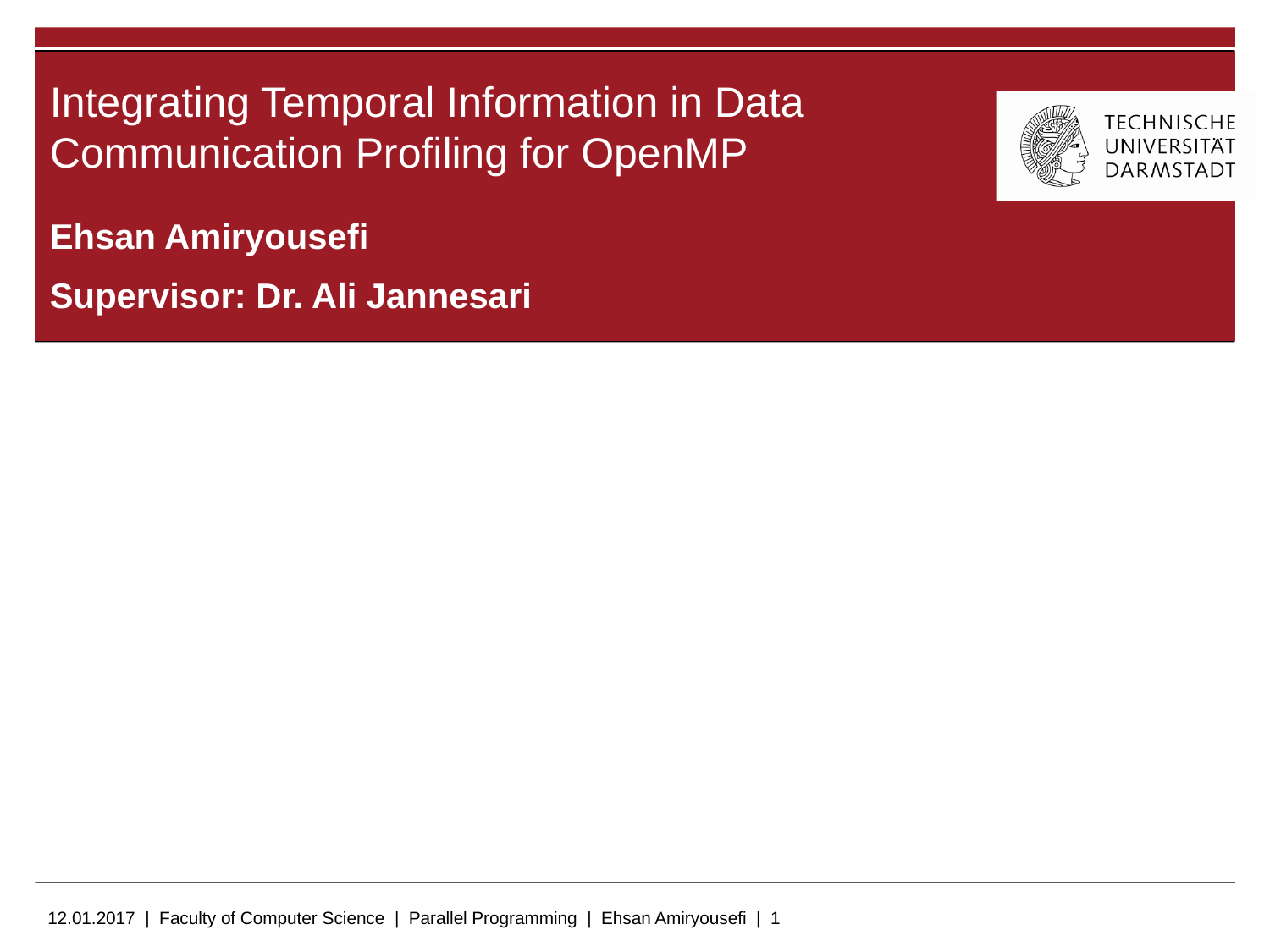

# Integrating Temporal Information in Data Communication Profiling for OpenMP
Ehsan Amiryousefi
Supervisor: Dr. Ali Jannesari